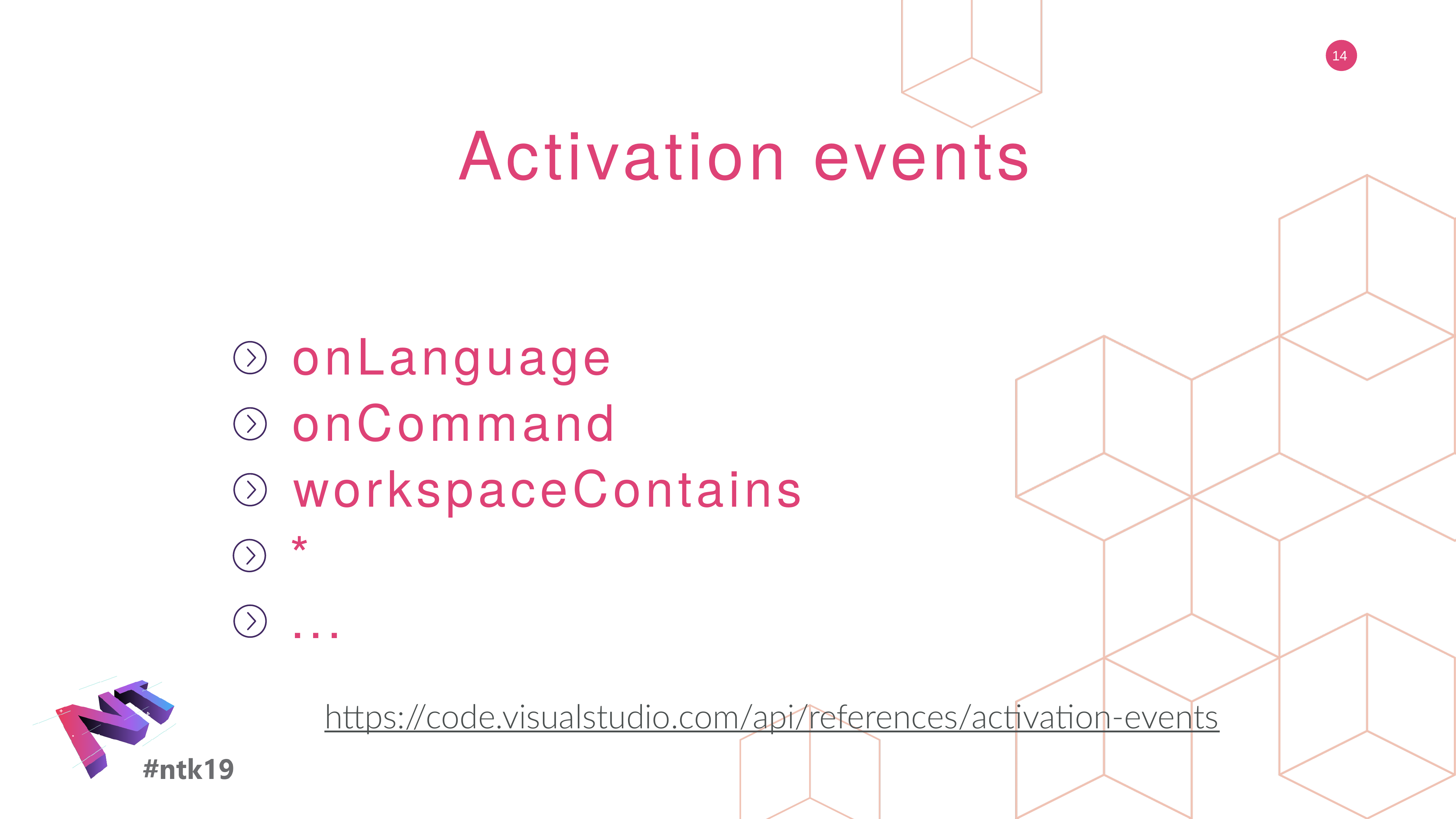

Activation events

onLanguage

onCommand

workspaceContains

*

...

https://code.visualstudio.com/api/references/activation-events